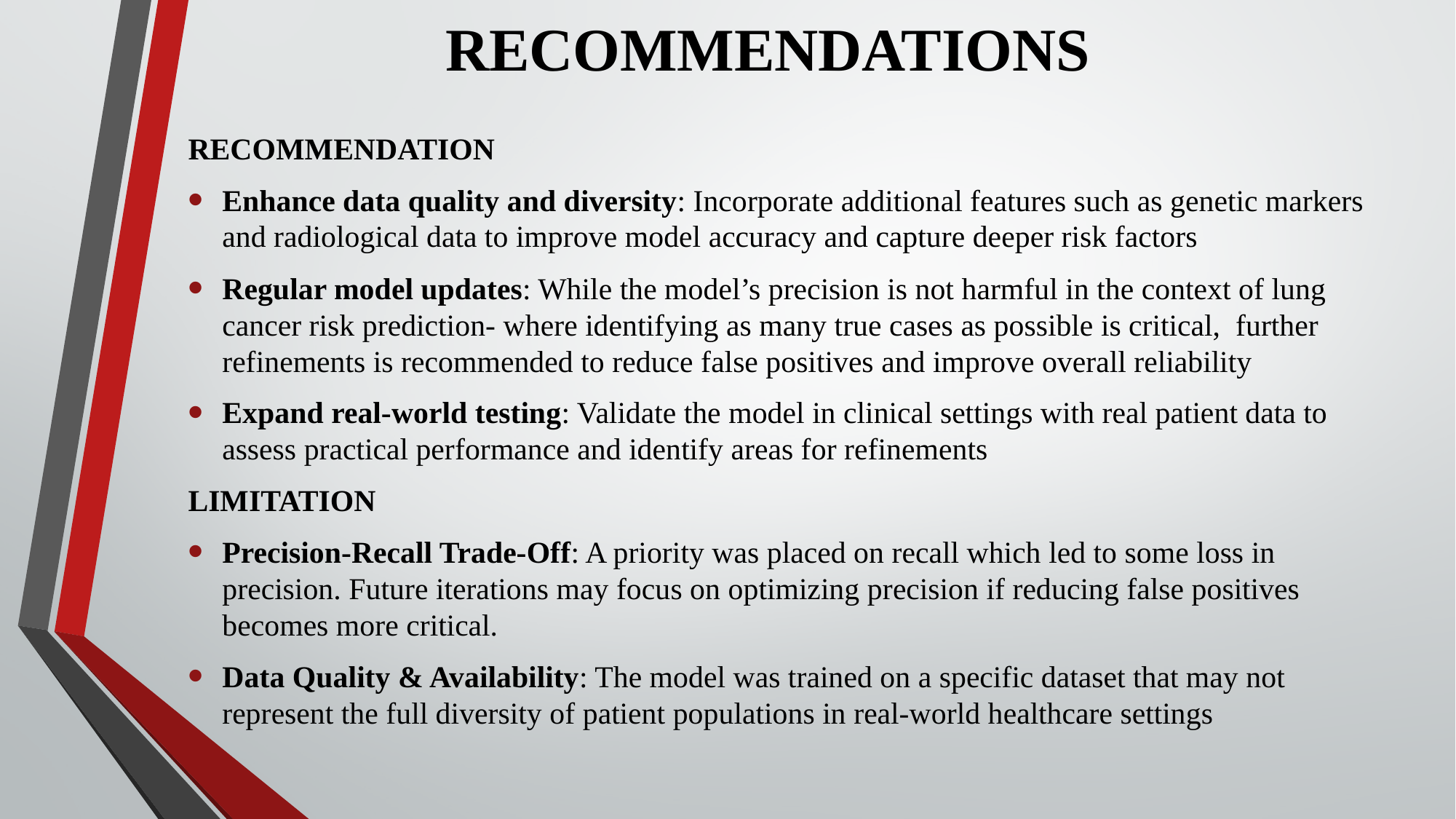

# RECOMMENDATIONS
RECOMMENDATION
Enhance data quality and diversity: Incorporate additional features such as genetic markers and radiological data to improve model accuracy and capture deeper risk factors
Regular model updates: While the model’s precision is not harmful in the context of lung cancer risk prediction- where identifying as many true cases as possible is critical,  further refinements is recommended to reduce false positives and improve overall reliability
Expand real-world testing: Validate the model in clinical settings with real patient data to assess practical performance and identify areas for refinements
LIMITATION
Precision-Recall Trade-Off: A priority was placed on recall which led to some loss in precision. Future iterations may focus on optimizing precision if reducing false positives becomes more critical.
Data Quality & Availability: The model was trained on a specific dataset that may not represent the full diversity of patient populations in real-world healthcare settings